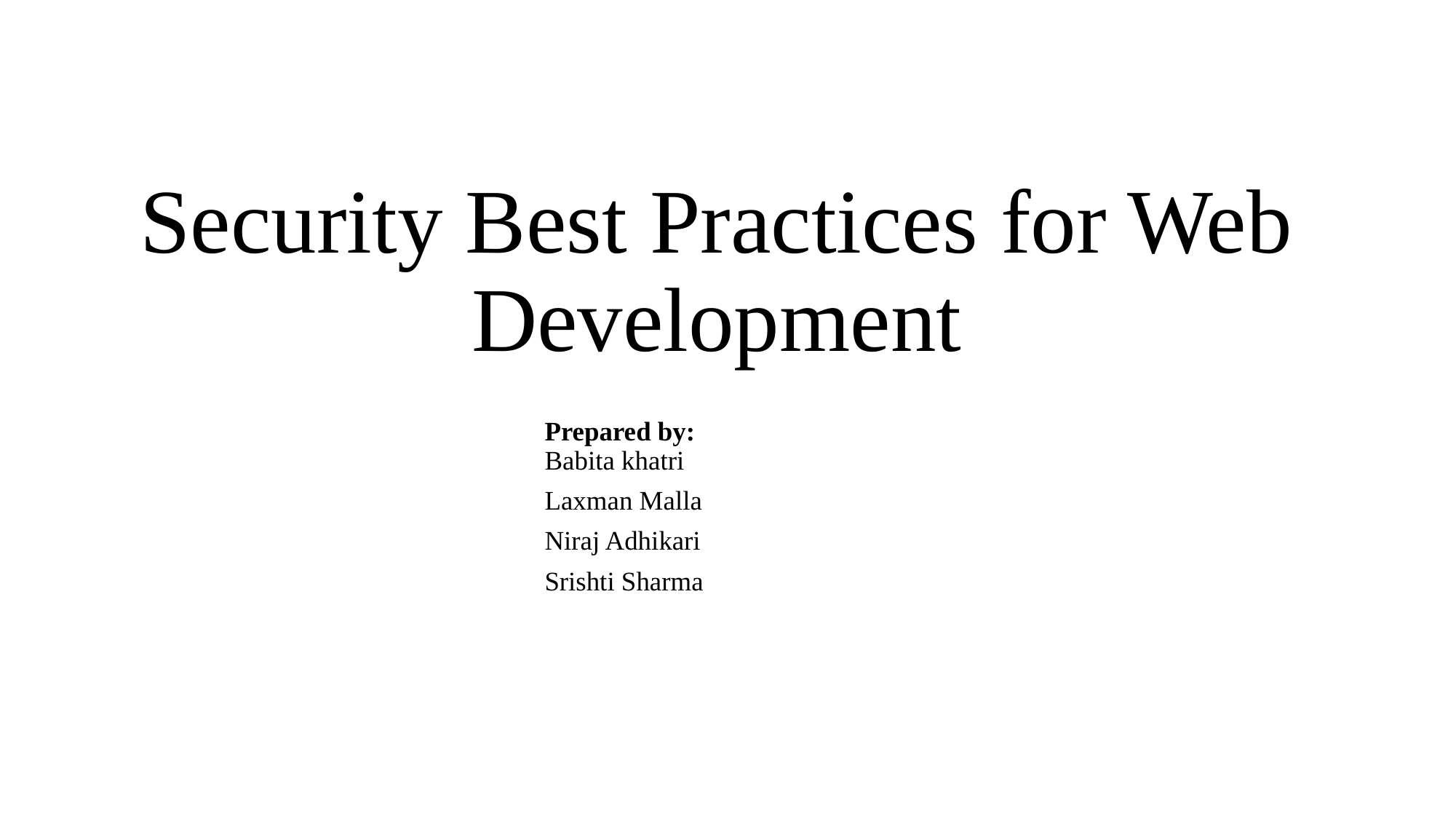

# Security Best Practices for Web Development
													Prepared by:
													Babita khatri
													Laxman Malla
													Niraj Adhikari
													Srishti Sharma